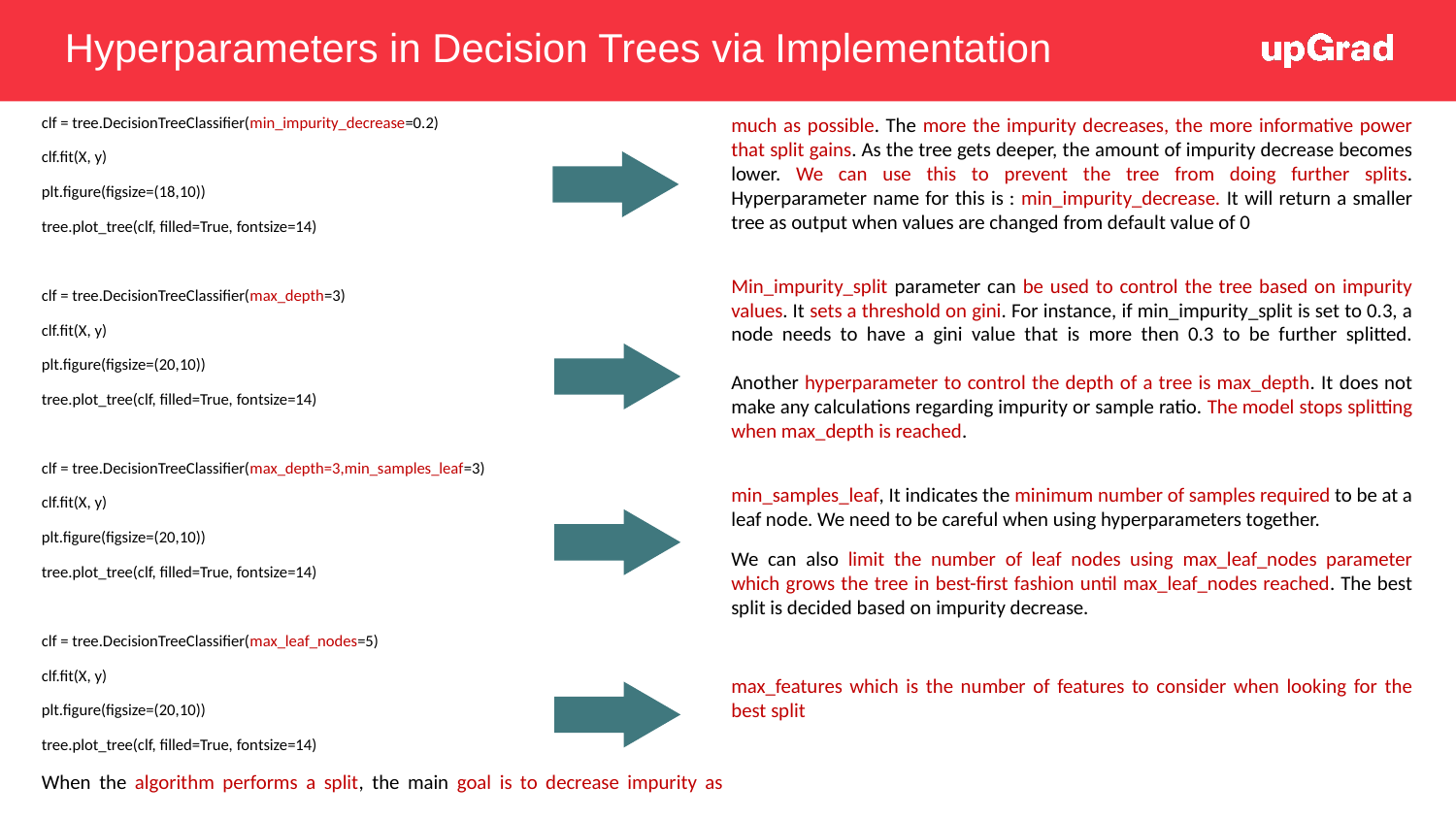

# Hyperparameters in Decision Trees via Implementation
clf = tree.DecisionTreeClassifier(min_impurity_decrease=0.2)
clf.fit(X, y)
plt.figure(figsize=(18,10))
tree.plot_tree(clf, filled=True, fontsize=14)

clf = tree.DecisionTreeClassifier(max_depth=3)
clf.fit(X, y)
plt.figure(figsize=(20,10))
tree.plot_tree(clf, filled=True, fontsize=14)

clf = tree.DecisionTreeClassifier(max_depth=3,min_samples_leaf=3)
clf.fit(X, y)
plt.figure(figsize=(20,10))
tree.plot_tree(clf, filled=True, fontsize=14)

clf = tree.DecisionTreeClassifier(max_leaf_nodes=5)
clf.fit(X, y)
plt.figure(figsize=(20,10))
tree.plot_tree(clf, filled=True, fontsize=14)
When the algorithm performs a split, the main goal is to decrease impurity as much as possible. The more the impurity decreases, the more informative power that split gains. As the tree gets deeper, the amount of impurity decrease becomes lower. We can use this to prevent the tree from doing further splits. Hyperparameter name for this is : min_impurity_decrease. It will return a smaller tree as output when values are changed from default value of 0
Min_impurity_split parameter can be used to control the tree based on impurity values. It sets a threshold on gini. For instance, if min_impurity_split is set to 0.3, a node needs to have a gini value that is more then 0.3 to be further splitted.
Another hyperparameter to control the depth of a tree is max_depth. It does not make any calculations regarding impurity or sample ratio. The model stops splitting when max_depth is reached.
min_samples_leaf, It indicates the minimum number of samples required to be at a leaf node. We need to be careful when using hyperparameters together.
We can also limit the number of leaf nodes using max_leaf_nodes parameter which grows the tree in best-first fashion until max_leaf_nodes reached. The best split is decided based on impurity decrease.

max_features which is the number of features to consider when looking for the best split